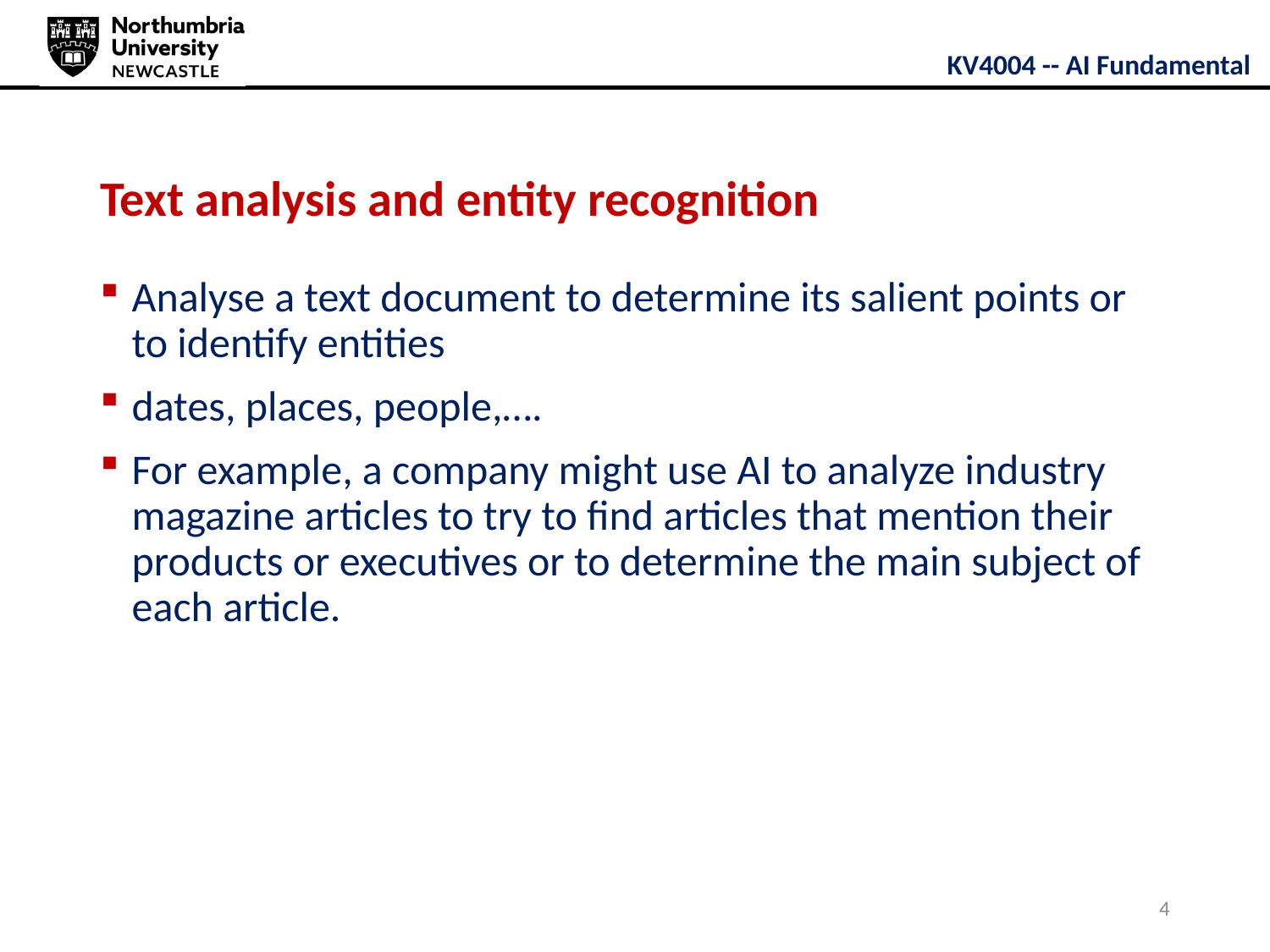

# Text analysis and entity recognition
Analyse a text document to determine its salient points or to identify entities
dates, places, people,….
For example, a company might use AI to analyze industry magazine articles to try to find articles that mention their products or executives or to determine the main subject of each article.
4